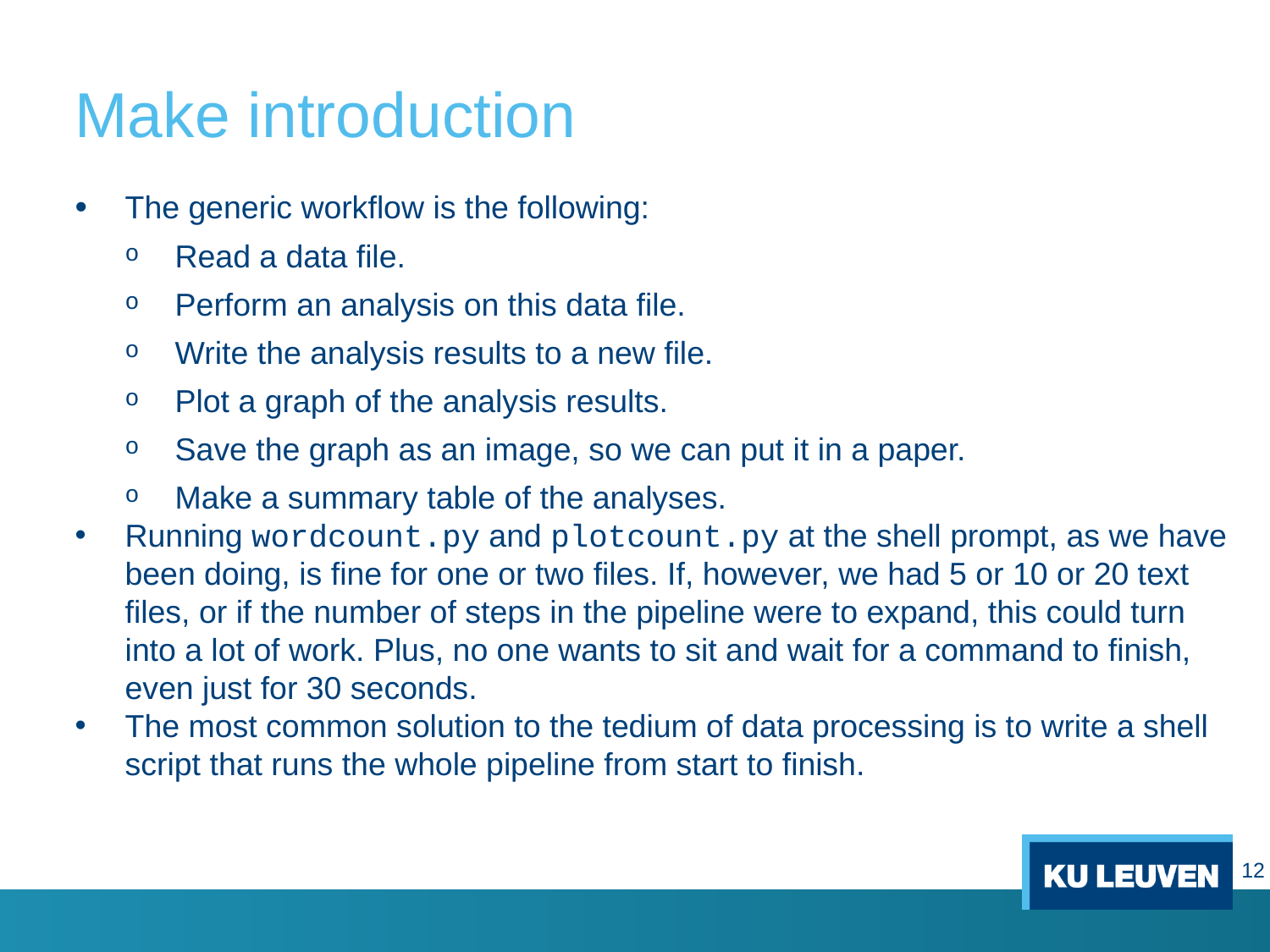

# Make introduction
The generic workflow is the following:
Read a data file.
Perform an analysis on this data file.
Write the analysis results to a new file.
Plot a graph of the analysis results.
Save the graph as an image, so we can put it in a paper.
Make a summary table of the analyses.
Running wordcount.py and plotcount.py at the shell prompt, as we have been doing, is fine for one or two files. If, however, we had 5 or 10 or 20 text files, or if the number of steps in the pipeline were to expand, this could turn into a lot of work. Plus, no one wants to sit and wait for a command to finish, even just for 30 seconds.
The most common solution to the tedium of data processing is to write a shell script that runs the whole pipeline from start to finish.

12